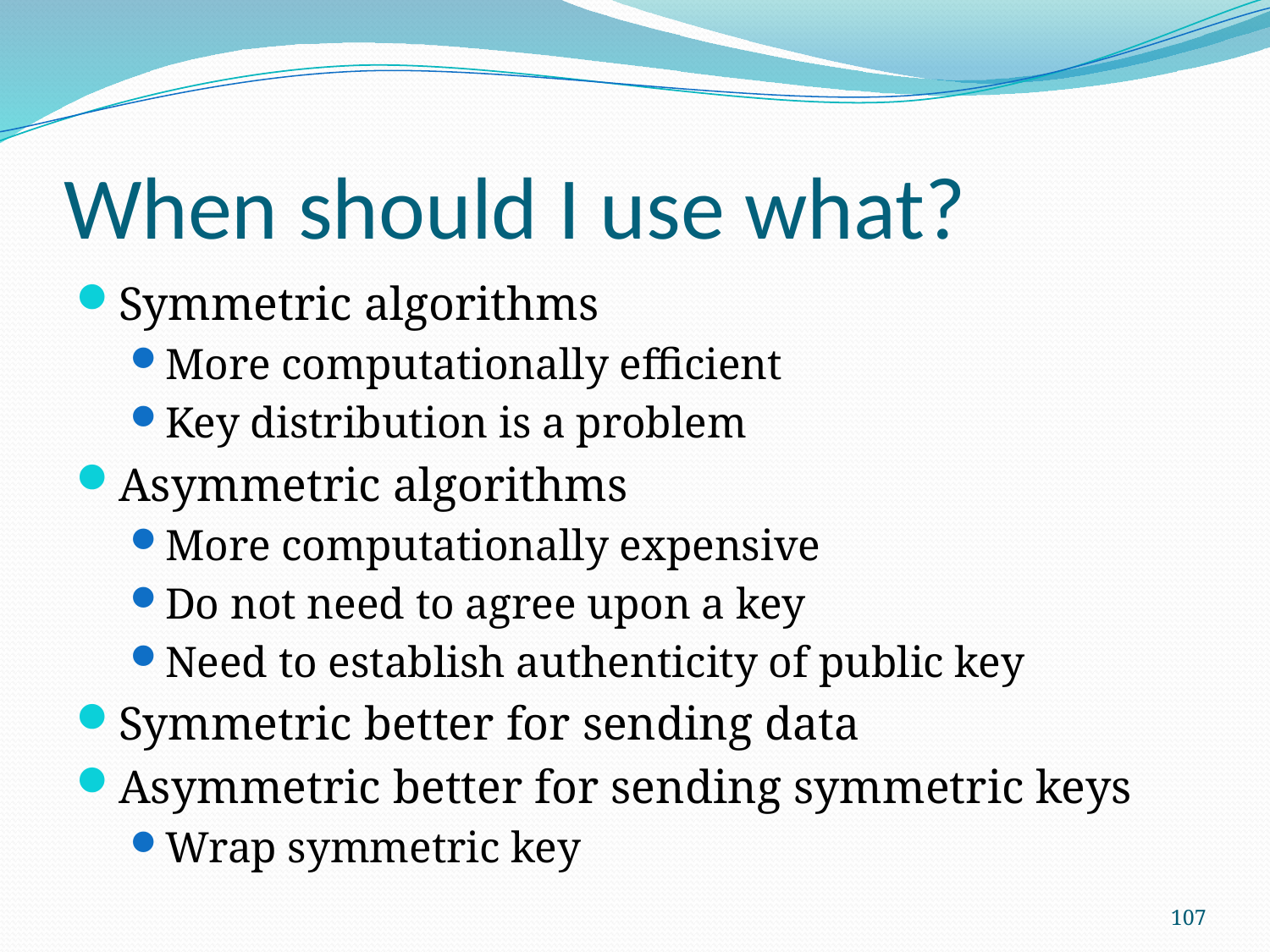

# When should I use what?
Symmetric algorithms
More computationally efficient
Key distribution is a problem
Asymmetric algorithms
More computationally expensive
Do not need to agree upon a key
Need to establish authenticity of public key
Symmetric better for sending data
Asymmetric better for sending symmetric keys
Wrap symmetric key

107